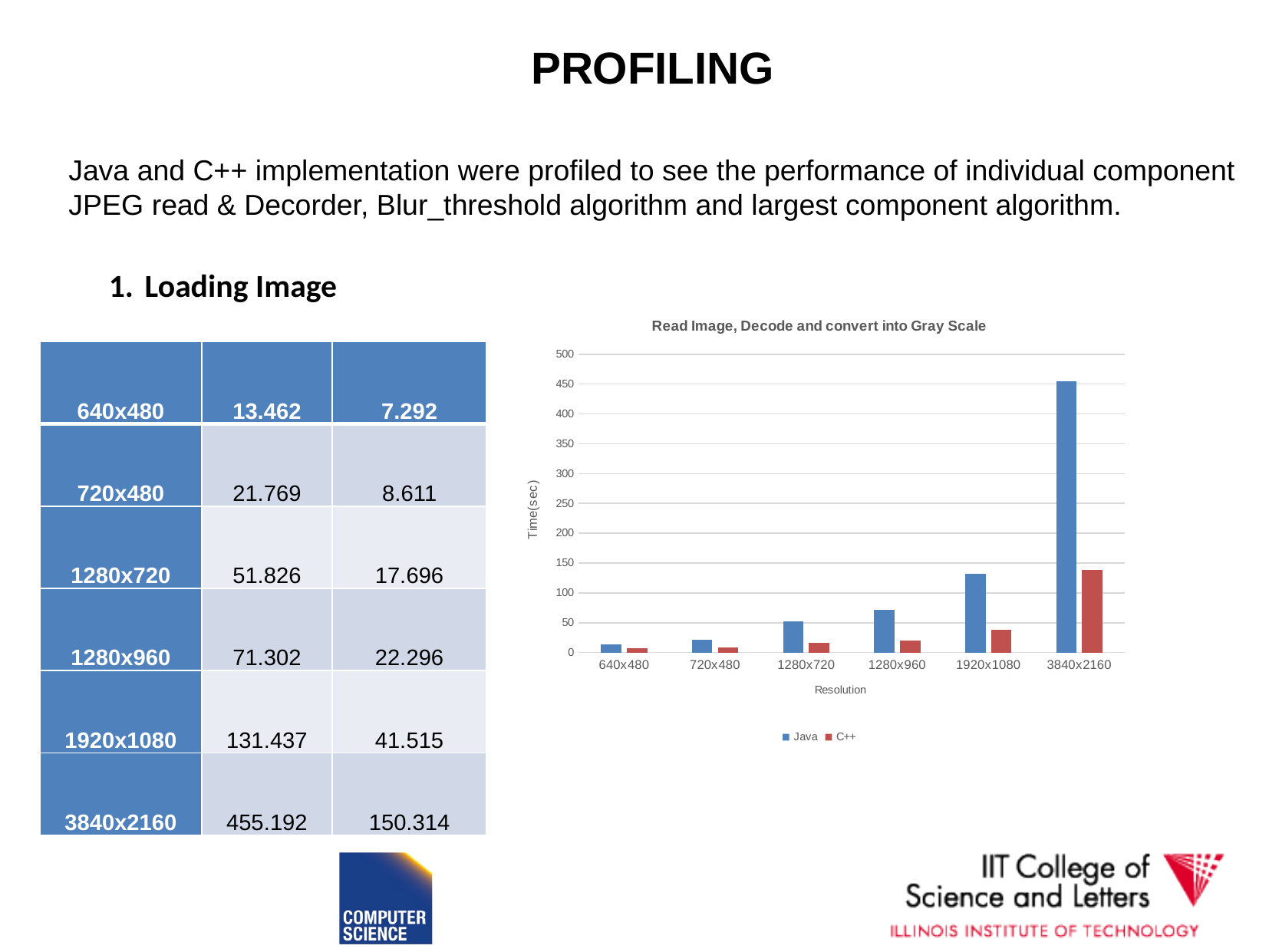

PROFILING

Java and C++ implementation were profiled to see the performance of individual component
JPEG read & Decorder, Blur_threshold algorithm and largest component algorithm.
Loading Image

### Chart: Read Image, Decode and convert into Gray Scale

| Category | Java | C++ |
|---|---|---|
| 640x480 | 13.462269446999999 | 6.737525 |
| 720x480 | 21.768535148999998 | 7.955745 |
| 1280x720 | 51.8257741275 | 16.349325 |
| 1280x960 | 71.30175 | 20.599325 |
| 1920x1080 | 131.43699141 | 38.35591 |
| 3840x2160 | 455.191581 | 138.87673999999998 |
| 640x480 | 13.462 | 7.292 |
| --- | --- | --- |
| 720x480 | 21.769 | 8.611 |
| 1280x720 | 51.826 | 17.696 |
| 1280x960 | 71.302 | 22.296 |
| 1920x1080 | 131.437 | 41.515 |
| 3840x2160 | 455.192 | 150.314 |